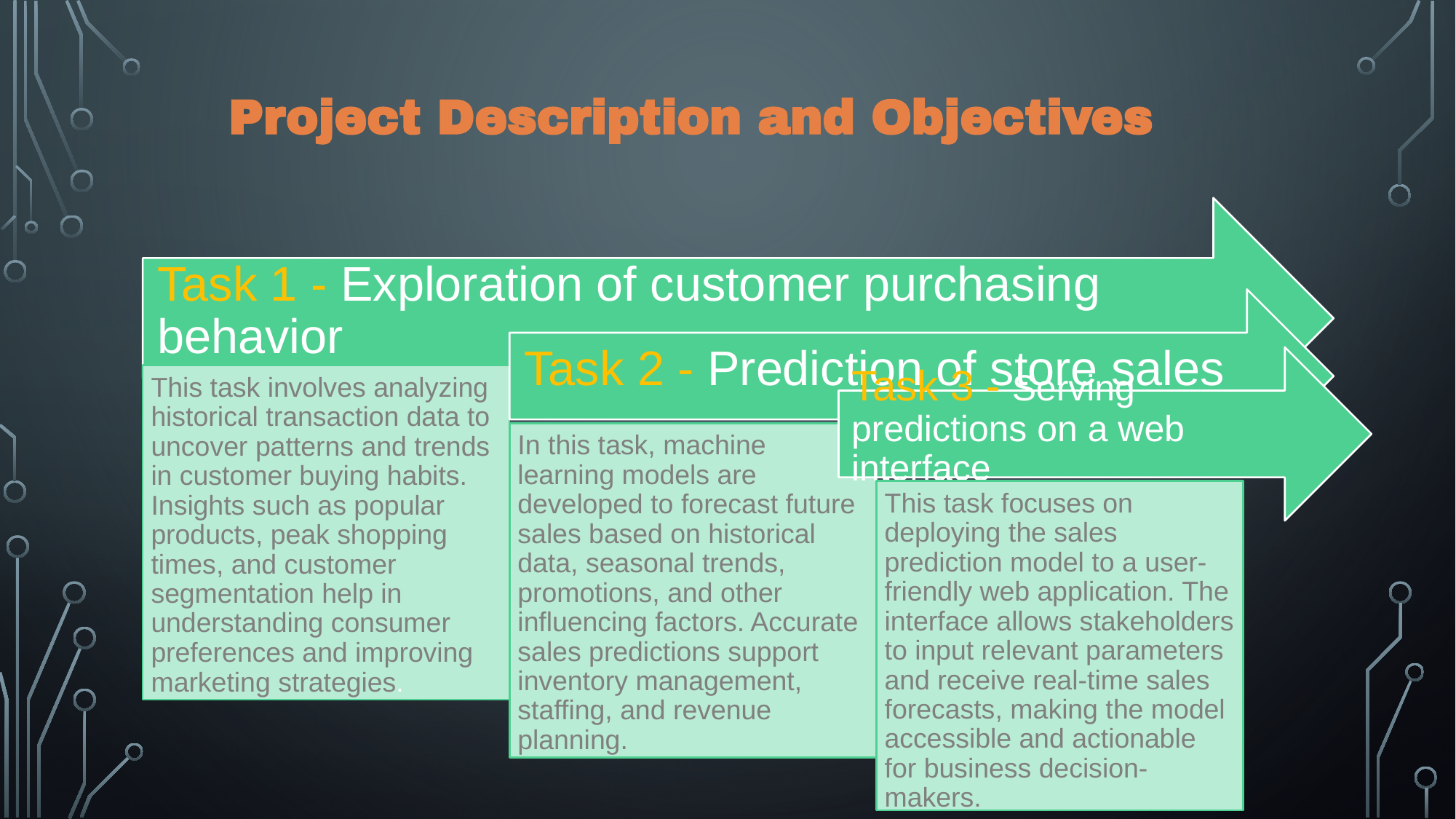

Project Description and Objectives
Task 1 - Exploration of customer purchasing behavior
This task involves analyzing historical transaction data to uncover patterns and trends in customer buying habits. Insights such as popular products, peak shopping times, and customer segmentation help in understanding consumer preferences and improving marketing strategies.
Task 2 - Prediction of store sales
In this task, machine learning models are developed to forecast future sales based on historical data, seasonal trends, promotions, and other influencing factors. Accurate sales predictions support inventory management, staffing, and revenue planning.
Task 3 - Serving predictions on a web interface
This task focuses on deploying the sales prediction model to a user-friendly web application. The interface allows stakeholders to input relevant parameters and receive real-time sales forecasts, making the model accessible and actionable for business decision-makers.